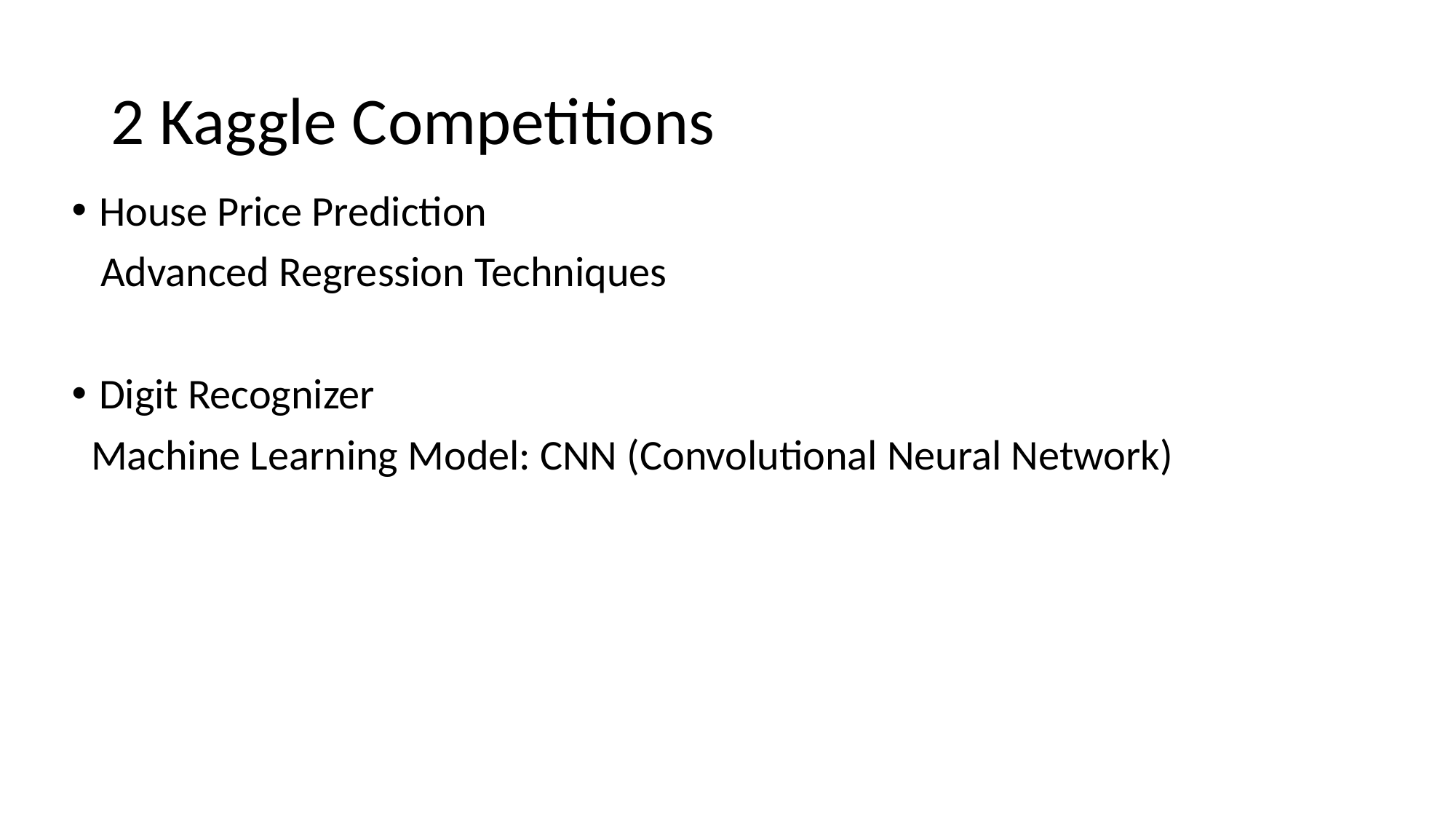

# 2 Kaggle Competitions
House Price Prediction
   Advanced Regression Techniques

Digit Recognizer
  Machine Learning Model: CNN (Convolutional Neural Network)